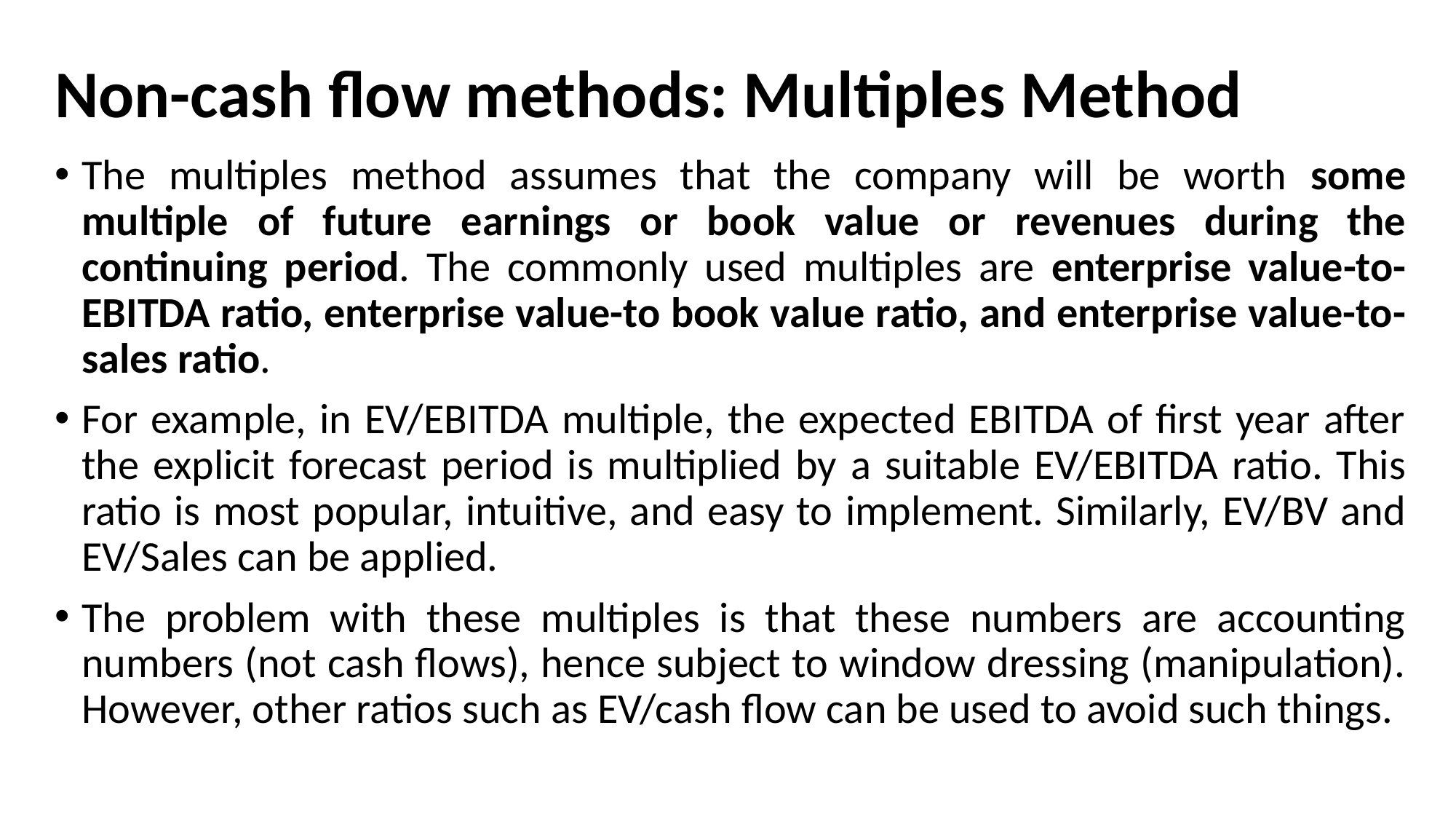

# Non-cash flow methods: Multiples Method
The multiples method assumes that the company will be worth some multiple of future earnings or book value or revenues during the continuing period. The commonly used multiples are enterprise value-to-EBITDA ratio, enterprise value-to book value ratio, and enterprise value-to-sales ratio.
For example, in EV/EBITDA multiple, the expected EBITDA of first year after the explicit forecast period is multiplied by a suitable EV/EBITDA ratio. This ratio is most popular, intuitive, and easy to implement. Similarly, EV/BV and EV/Sales can be applied.
The problem with these multiples is that these numbers are accounting numbers (not cash flows), hence subject to window dressing (manipulation). However, other ratios such as EV/cash flow can be used to avoid such things.